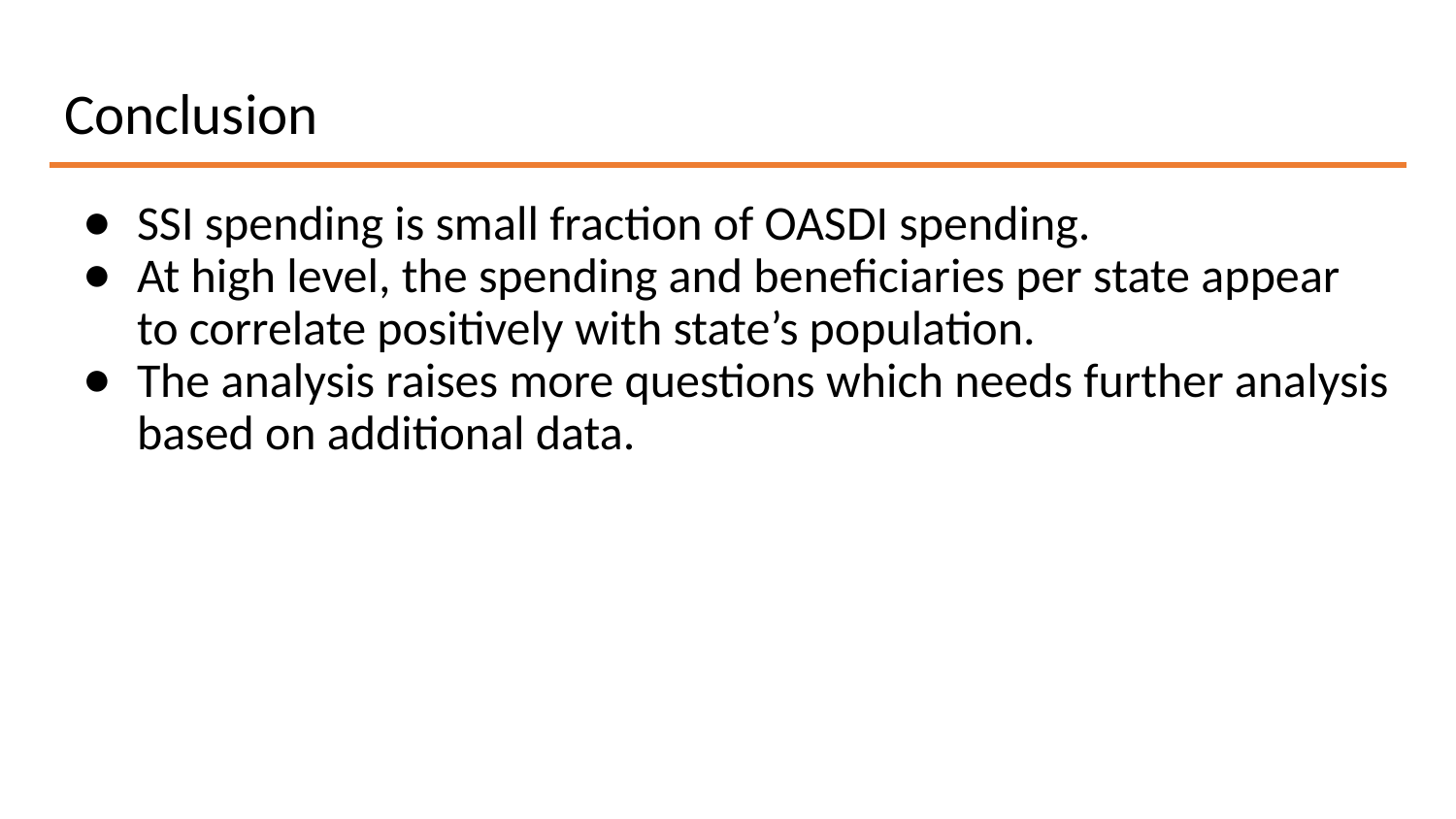

# Conclusion
SSI spending is small fraction of OASDI spending.
At high level, the spending and beneficiaries per state appear to correlate positively with state’s population.
The analysis raises more questions which needs further analysis based on additional data.